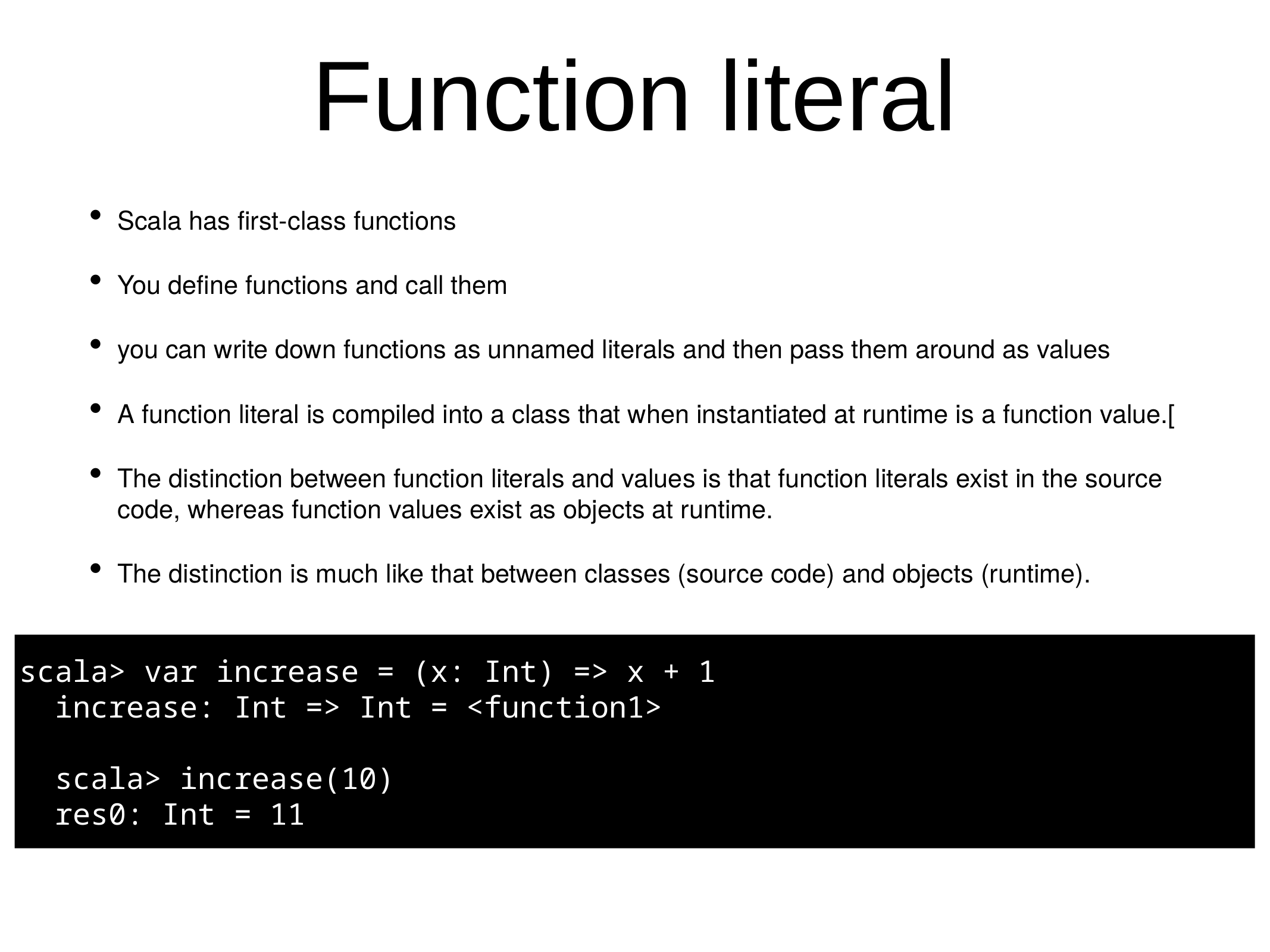

# Function literal
Scala has first-class functions
You define functions and call them
you can write down functions as unnamed literals and then pass them around as values
A function literal is compiled into a class that when instantiated at runtime is a function value.[
The distinction between function literals and values is that function literals exist in the source code, whereas function values exist as objects at runtime.
The distinction is much like that between classes (source code) and objects (runtime).
scala> var increase = (x: Int) => x + 1
  increase: Int => Int = <function1>

  scala> increase(10)
  res0: Int = 11